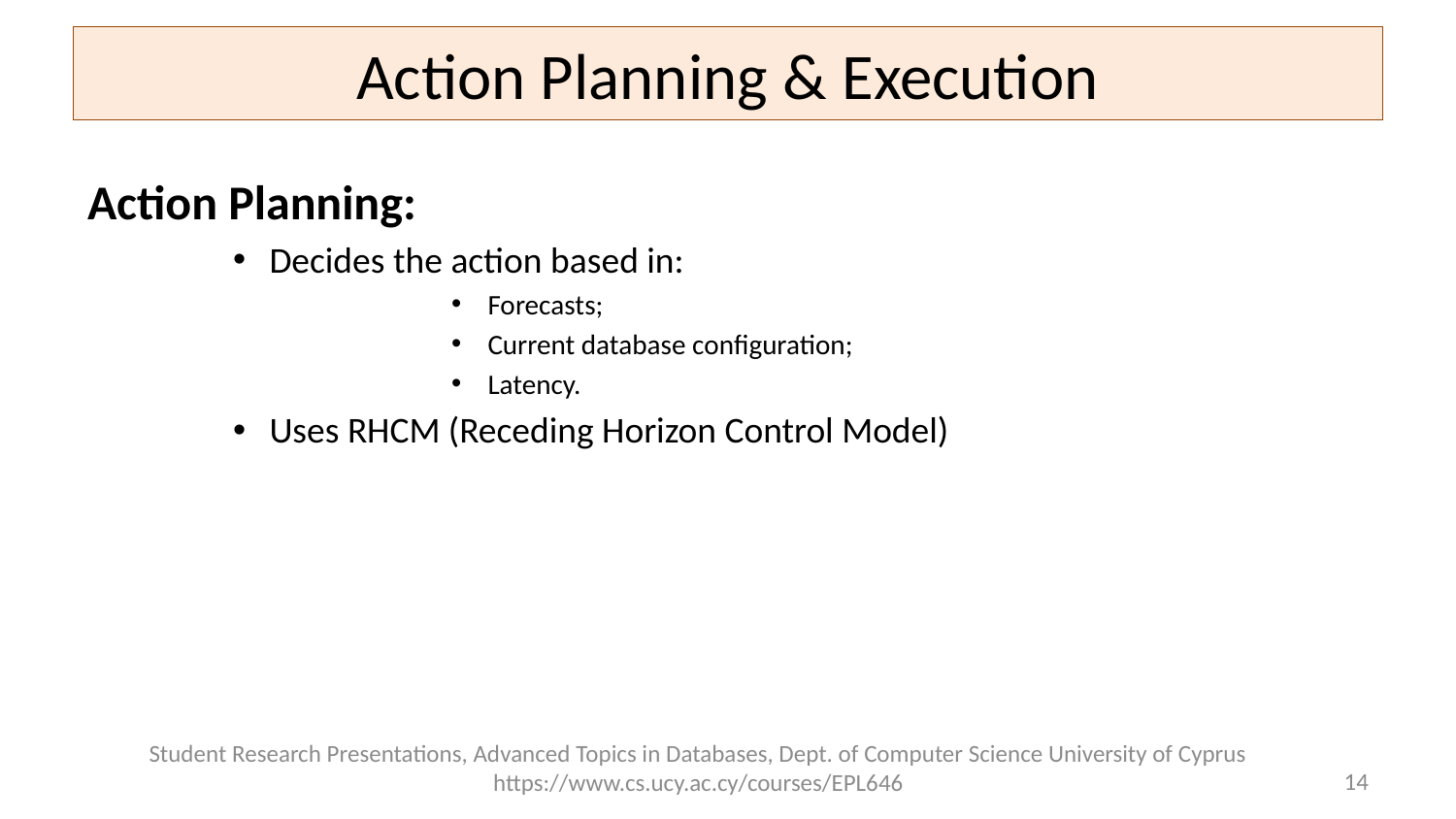

# Action Planning & Execution
Action Planning:
Decides the action based in:
Forecasts;
Current database configuration;
Latency.
Uses RHCM (Receding Horizon Control Model)
Student Research Presentations, Advanced Topics in Databases, Dept. of Computer Science University of Cyprus https://www.cs.ucy.ac.cy/courses/EPL646
14